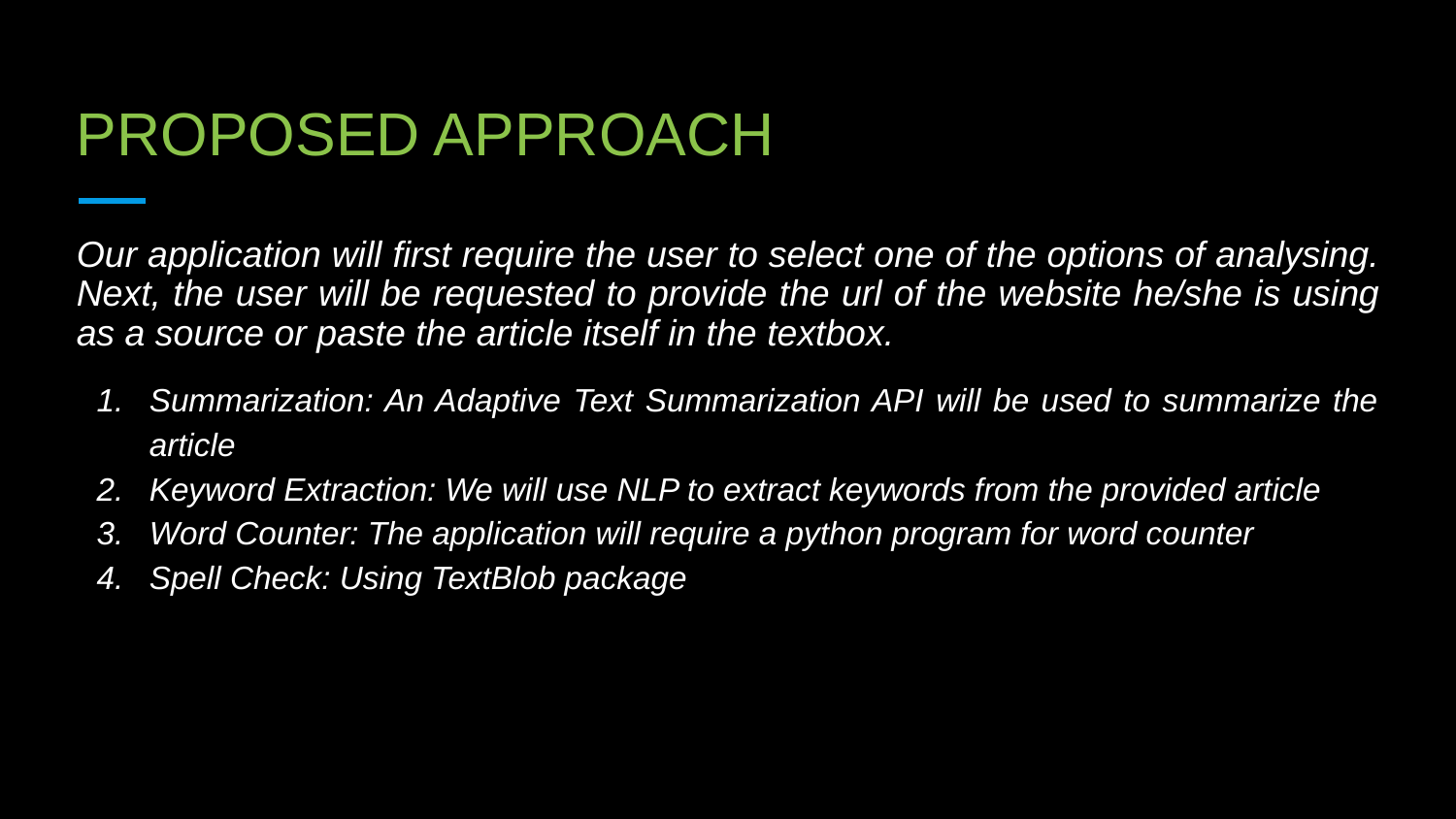

# PROPOSED APPROACH
Our application will first require the user to select one of the options of analysing. Next, the user will be requested to provide the url of the website he/she is using as a source or paste the article itself in the textbox.
Summarization: An Adaptive Text Summarization API will be used to summarize the article
Keyword Extraction: We will use NLP to extract keywords from the provided article
Word Counter: The application will require a python program for word counter
Spell Check: Using TextBlob package